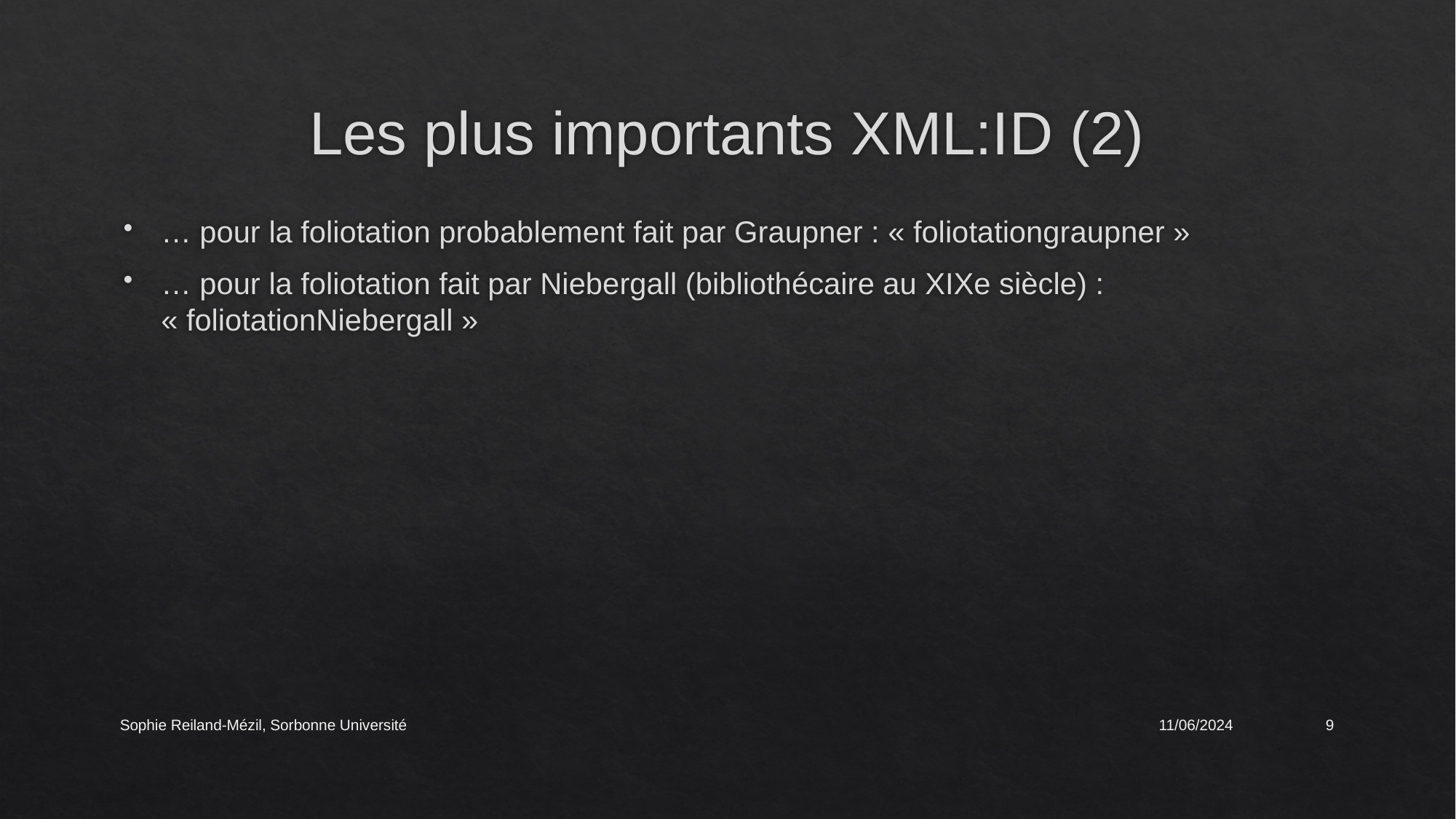

# Les plus importants XML:ID (2)
… pour la foliotation probablement fait par Graupner : « foliotationgraupner »
… pour la foliotation fait par Niebergall (bibliothécaire au XIXe siècle) : « foliotationNiebergall »
Sophie Reiland-Mézil, Sorbonne Université
11/06/2024
9